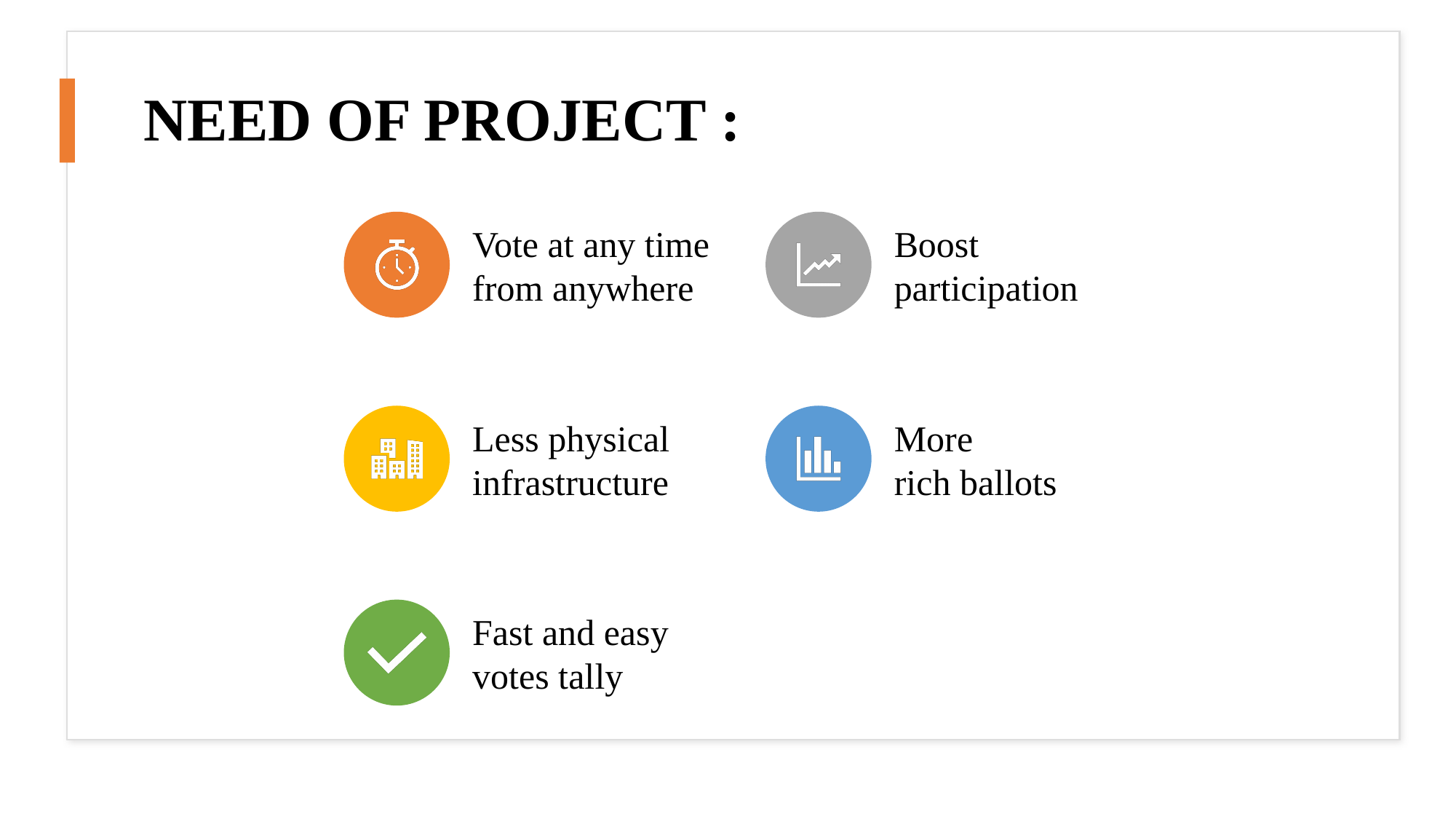

# NEED OF PROJECT :

Vote at any time from anywhere
Boost participation
Less physical infrastructure
More rich ballots
Fast and easy votes tally